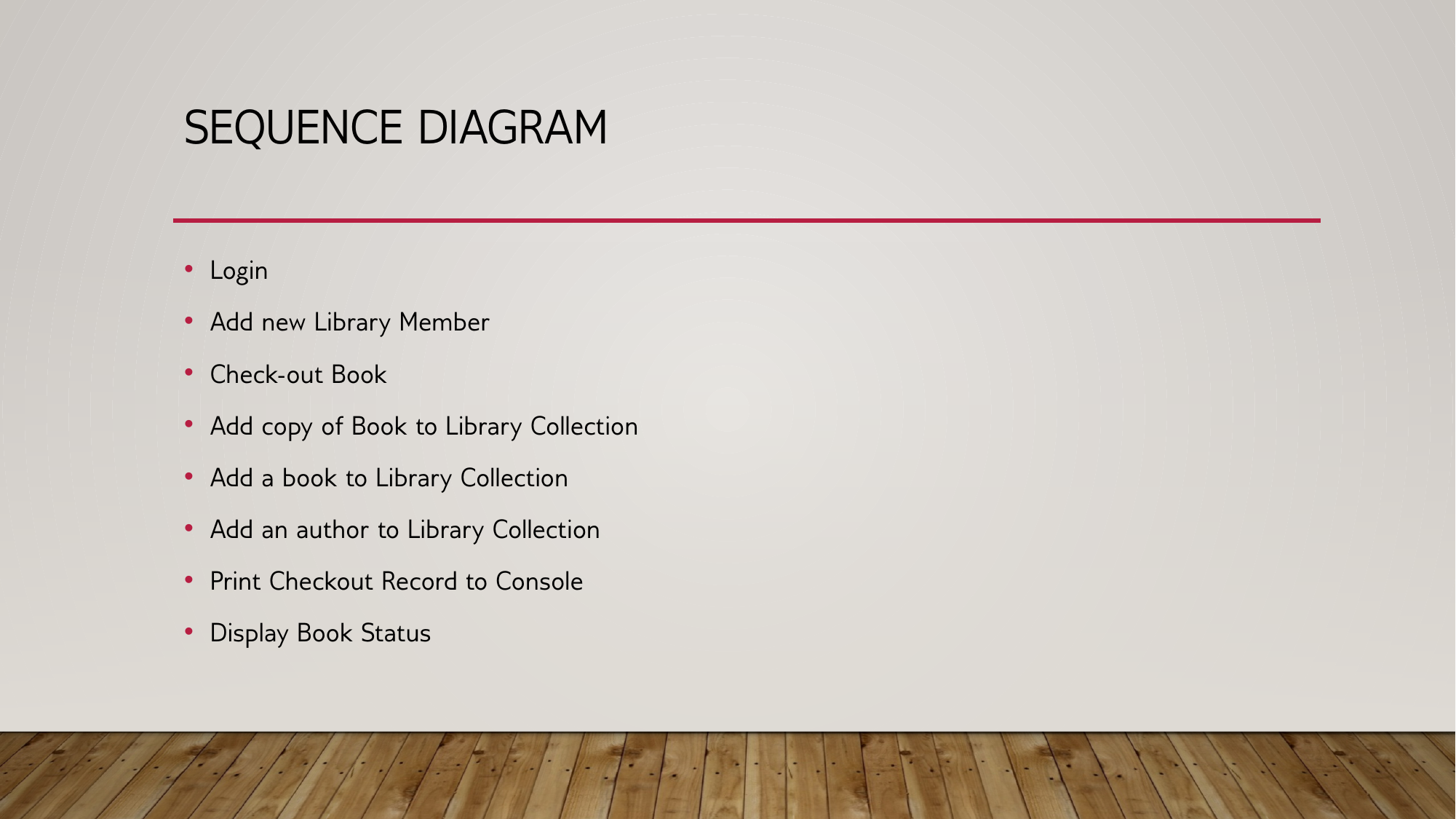

# Sequence diagram
Login
Add new Library Member
Check-out Book
Add copy of Book to Library Collection
Add a book to Library Collection
Add an author to Library Collection
Print Checkout Record to Console
Display Book Status